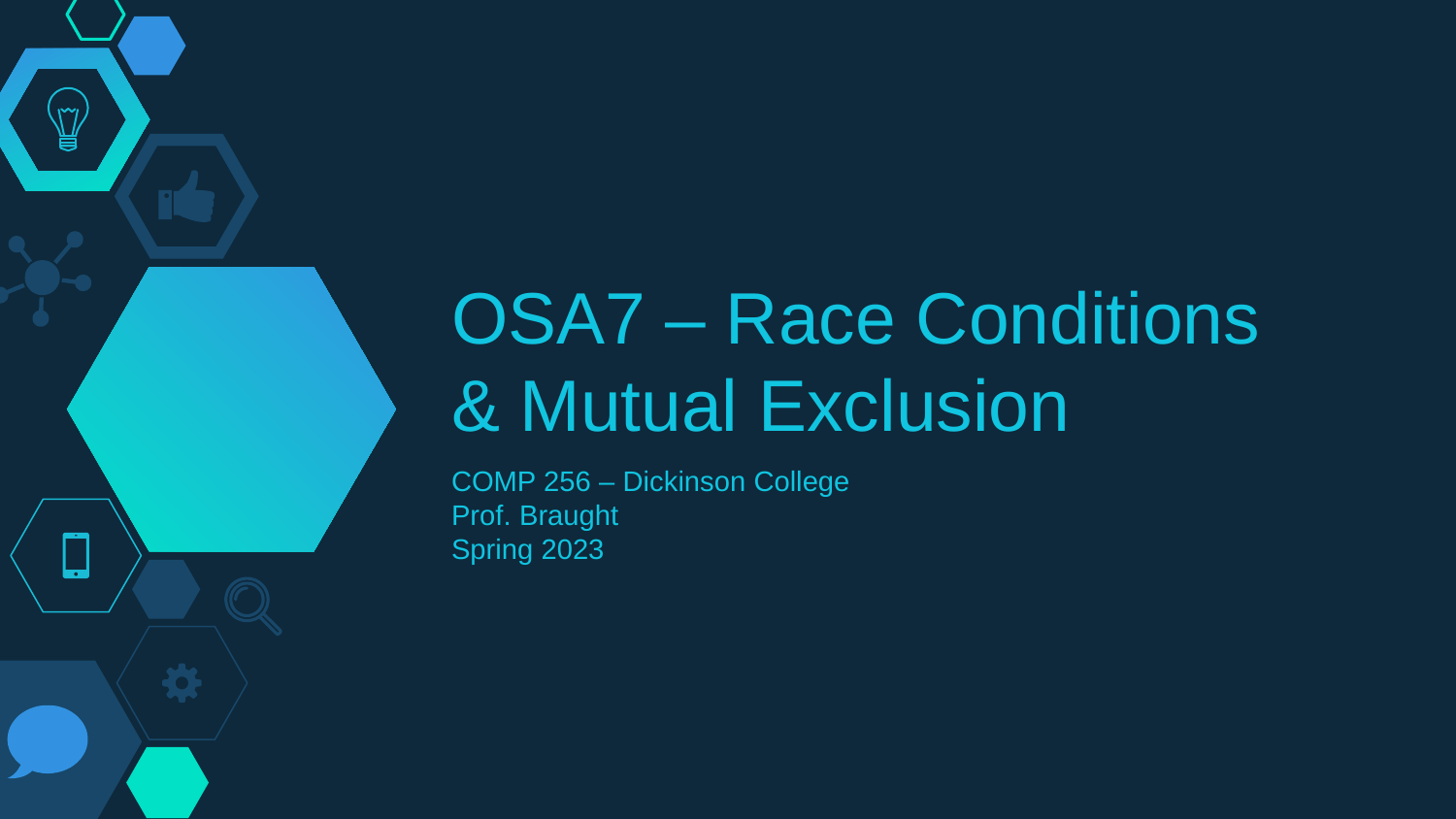

# OSA7 – Race Conditions & Mutual Exclusion
COMP 256 – Dickinson College
Prof. Braught
Spring 2023